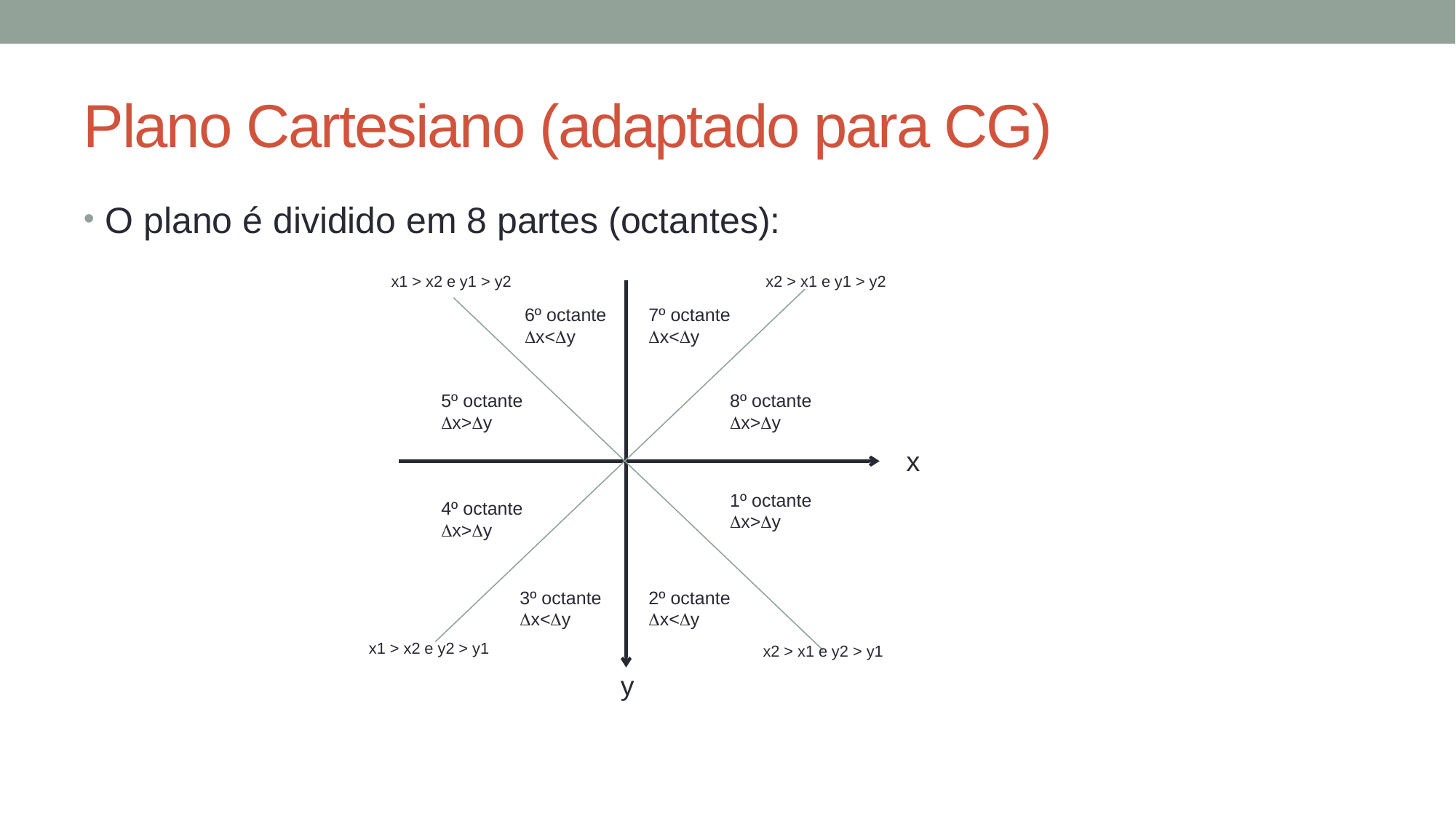

# Plano Cartesiano (adaptado para CG)
O plano é dividido em 8 partes (octantes):
x1 > x2 e y1 > y2

x2 > x1 e y1 > y2

x
y
6º octante
Δx<Δy
7º octante
Δx<Δy
5º octante
Δx>Δy
8º octante
Δx>Δy
1º octante
Δx>Δy
4º octante
Δx>Δy
3º octante
Δx<Δy
2º octante
Δx<Δy
x1 > x2 e y2 > y1

x2 > x1 e y2 > y1